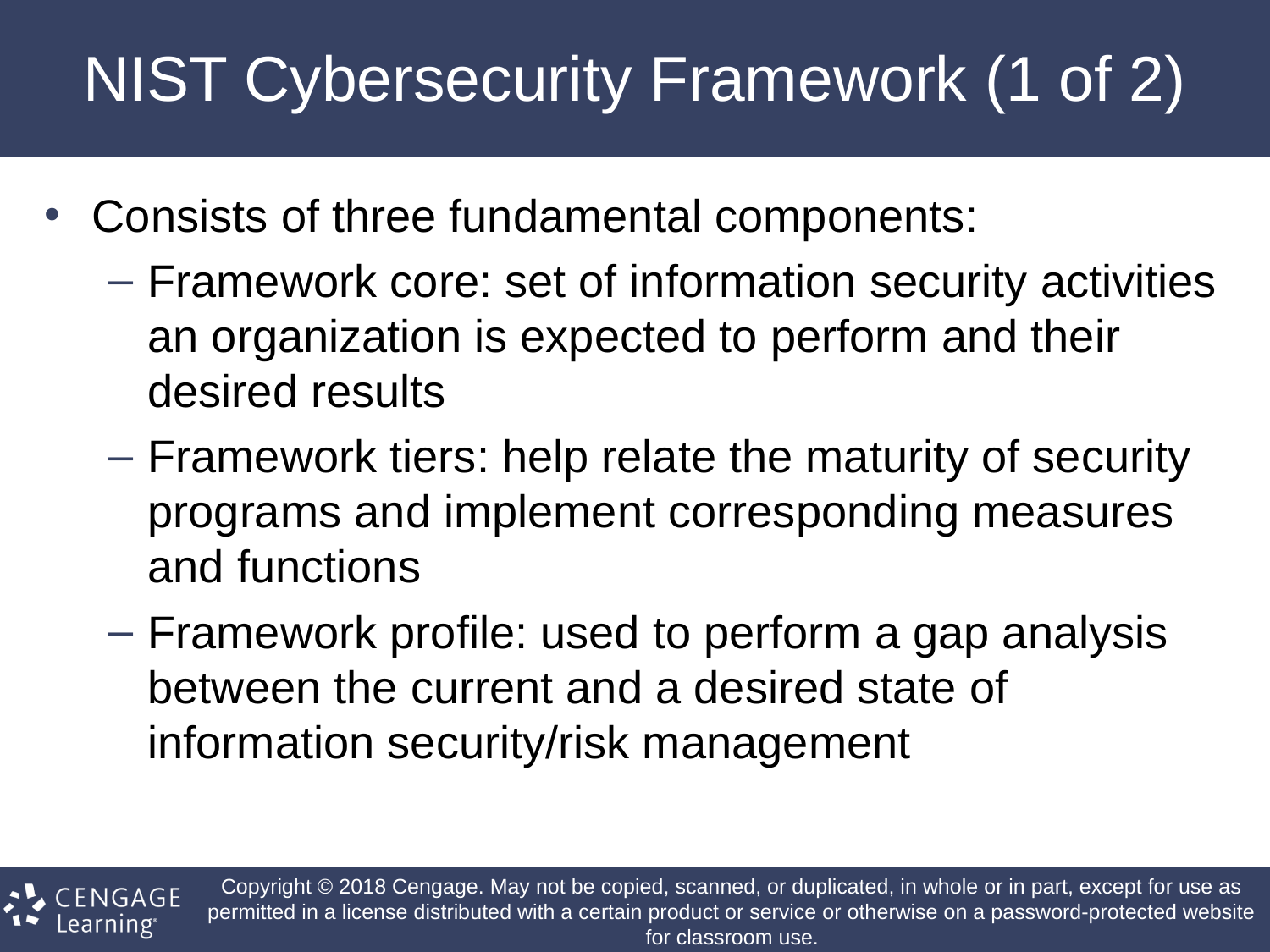

# NIST Cybersecurity Framework (1 of 2)
Consists of three fundamental components:
Framework core: set of information security activities an organization is expected to perform and their desired results
Framework tiers: help relate the maturity of security programs and implement corresponding measures and functions
Framework profile: used to perform a gap analysis between the current and a desired state of information security/risk management